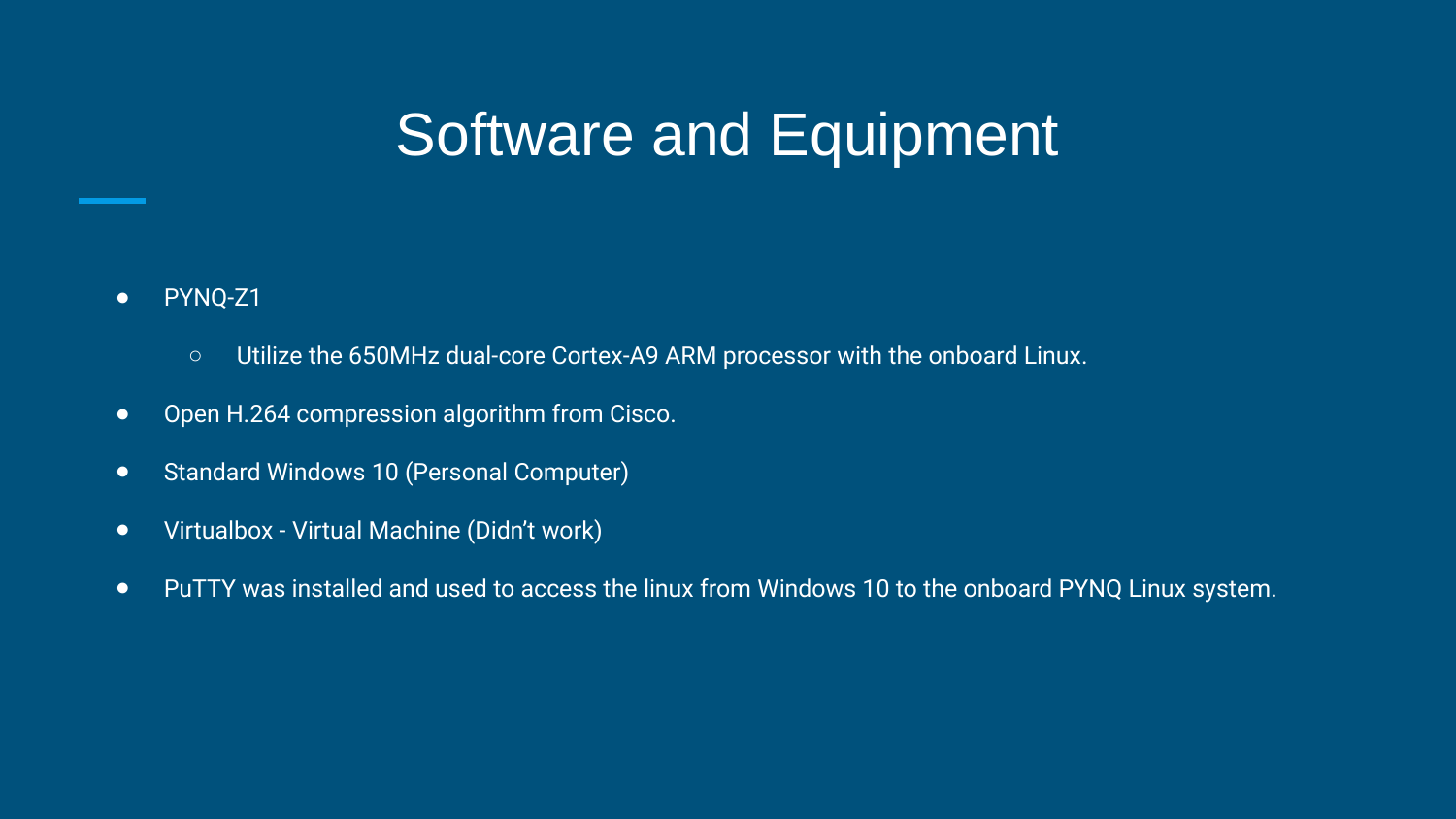

# Software and Equipment
PYNQ-Z1
Utilize the 650MHz dual-core Cortex-A9 ARM processor with the onboard Linux.
Open H.264 compression algorithm from Cisco.
Standard Windows 10 (Personal Computer)
Virtualbox - Virtual Machine (Didn’t work)
PuTTY was installed and used to access the linux from Windows 10 to the onboard PYNQ Linux system.